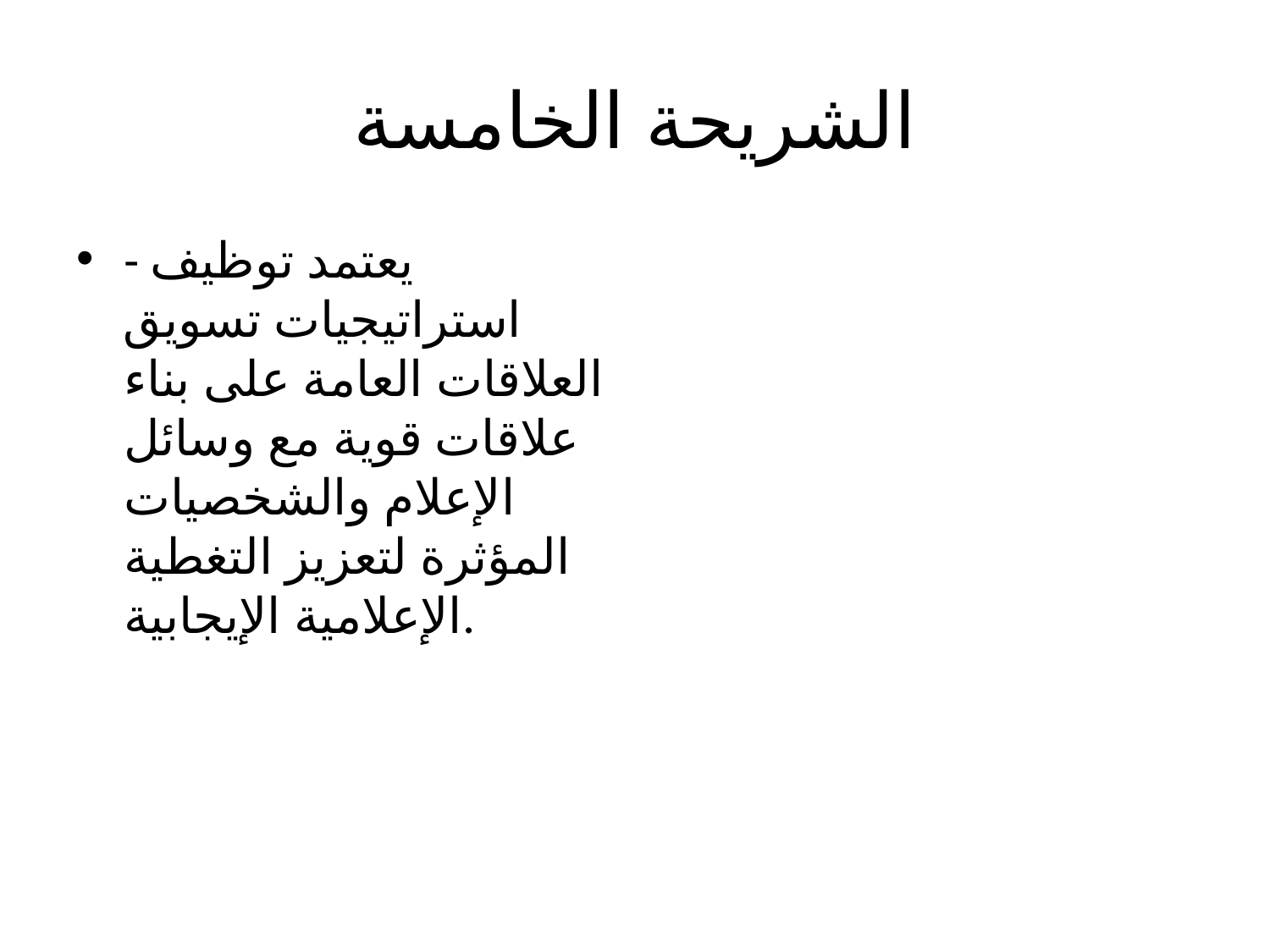

# الشريحة الخامسة
- يعتمد توظيف استراتيجيات تسويق العلاقات العامة على بناء علاقات قوية مع وسائل الإعلام والشخصيات المؤثرة لتعزيز التغطية الإعلامية الإيجابية.